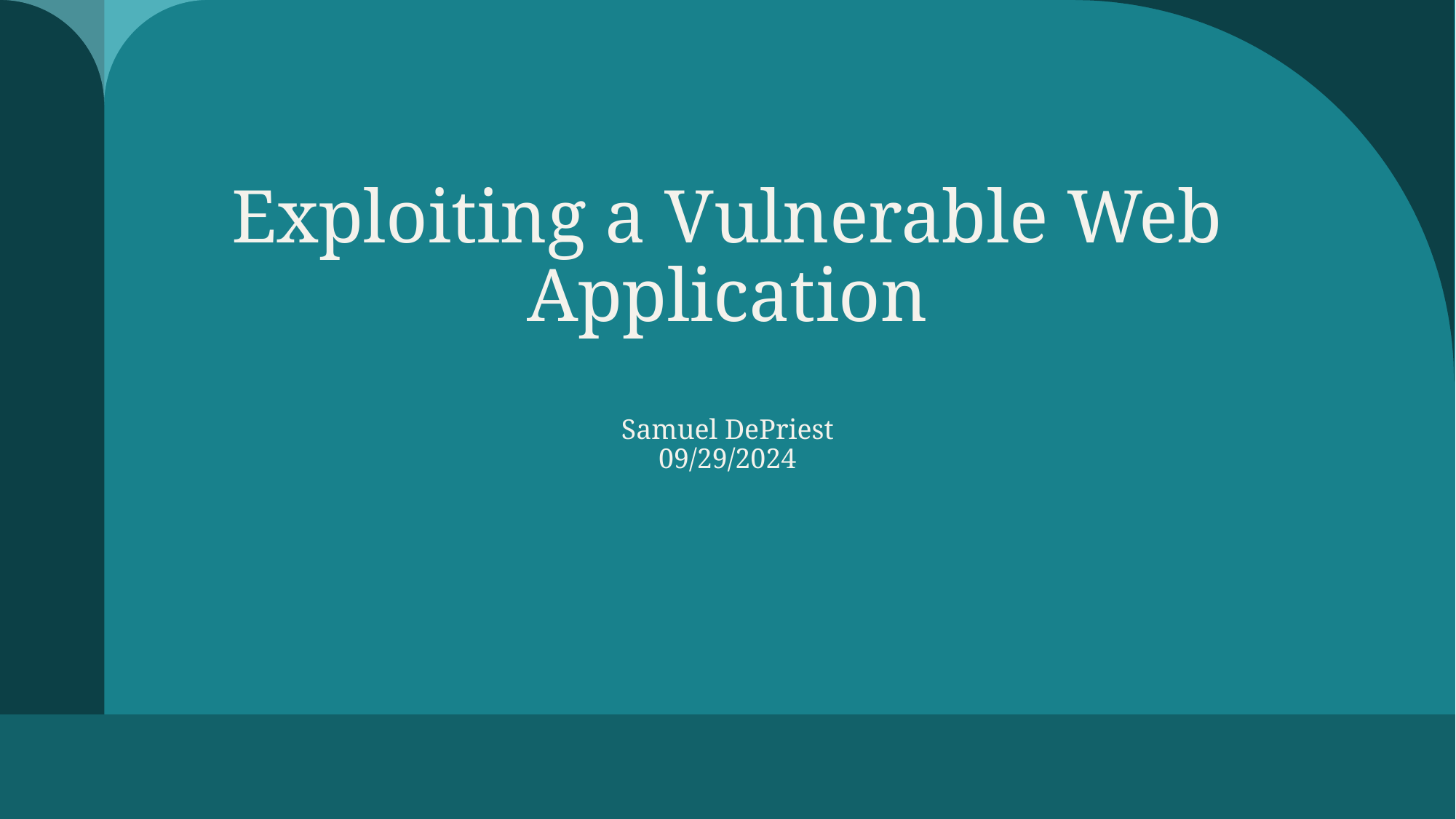

# Exploiting a Vulnerable Web Application Samuel DePriest 09/29/2024
1